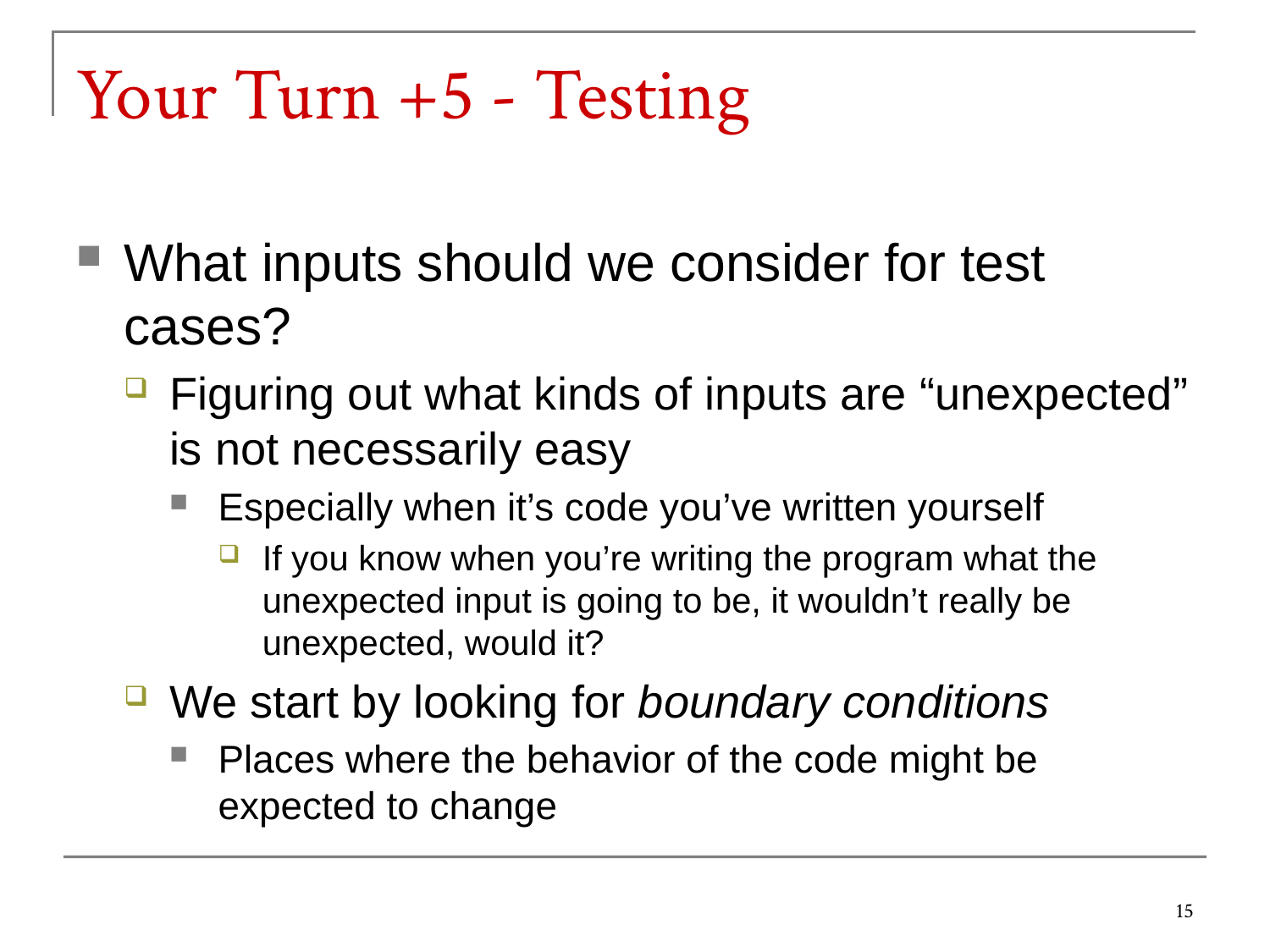

# Your Turn +5 - Testing
What inputs should we consider for test cases?
Figuring out what kinds of inputs are “unexpected” is not necessarily easy
Especially when it’s code you’ve written yourself
If you know when you’re writing the program what the unexpected input is going to be, it wouldn’t really be unexpected, would it?
We start by looking for boundary conditions
Places where the behavior of the code might be expected to change
15